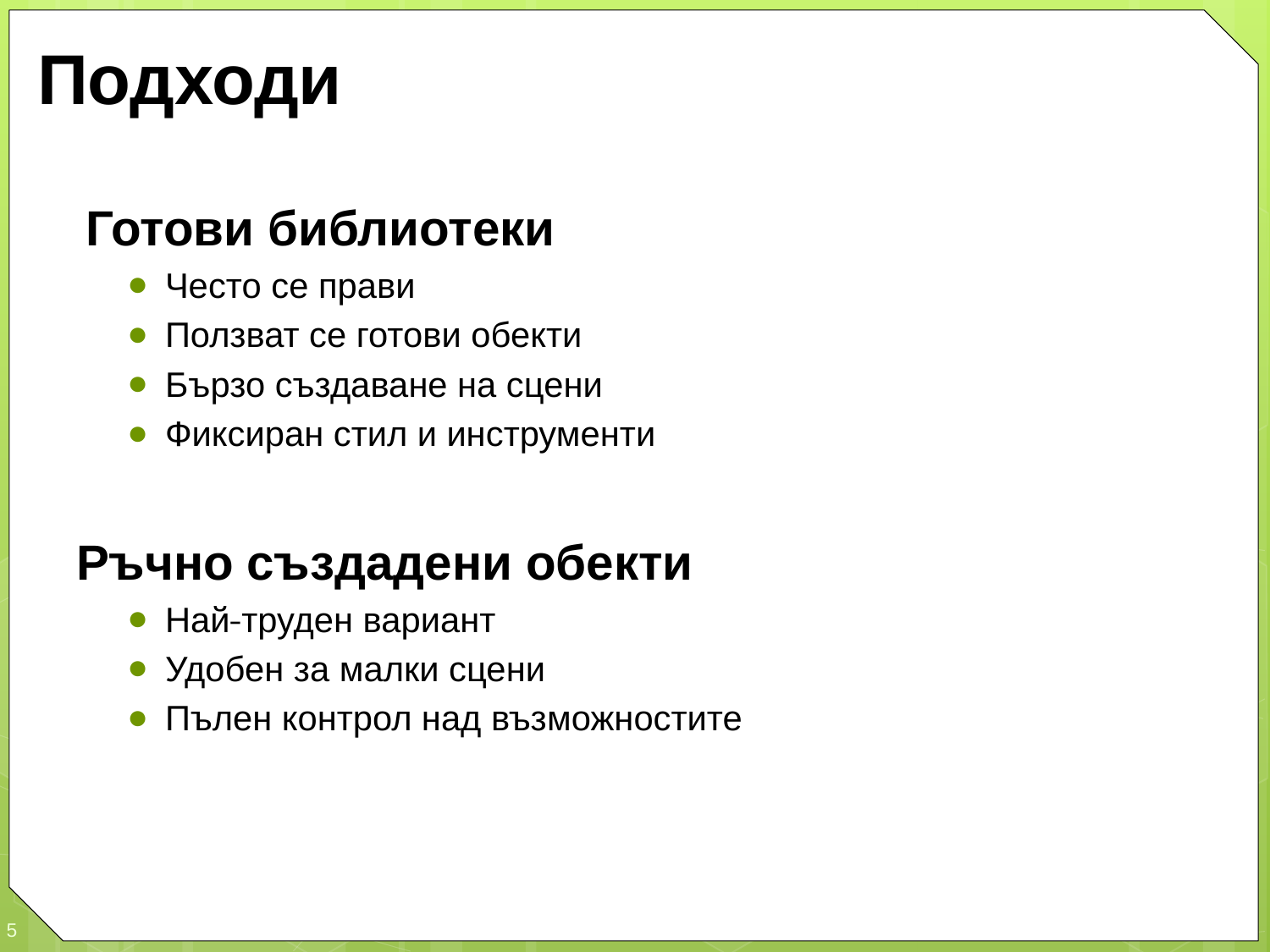

# Подходи
Готови библиотеки
Често се прави
Ползват се готови обекти
Бързо създаване на сцени
Фиксиран стил и инструменти

Ръчно създадени обекти
Най-труден вариант
Удобен за малки сцени
Пълен контрол над възможностите